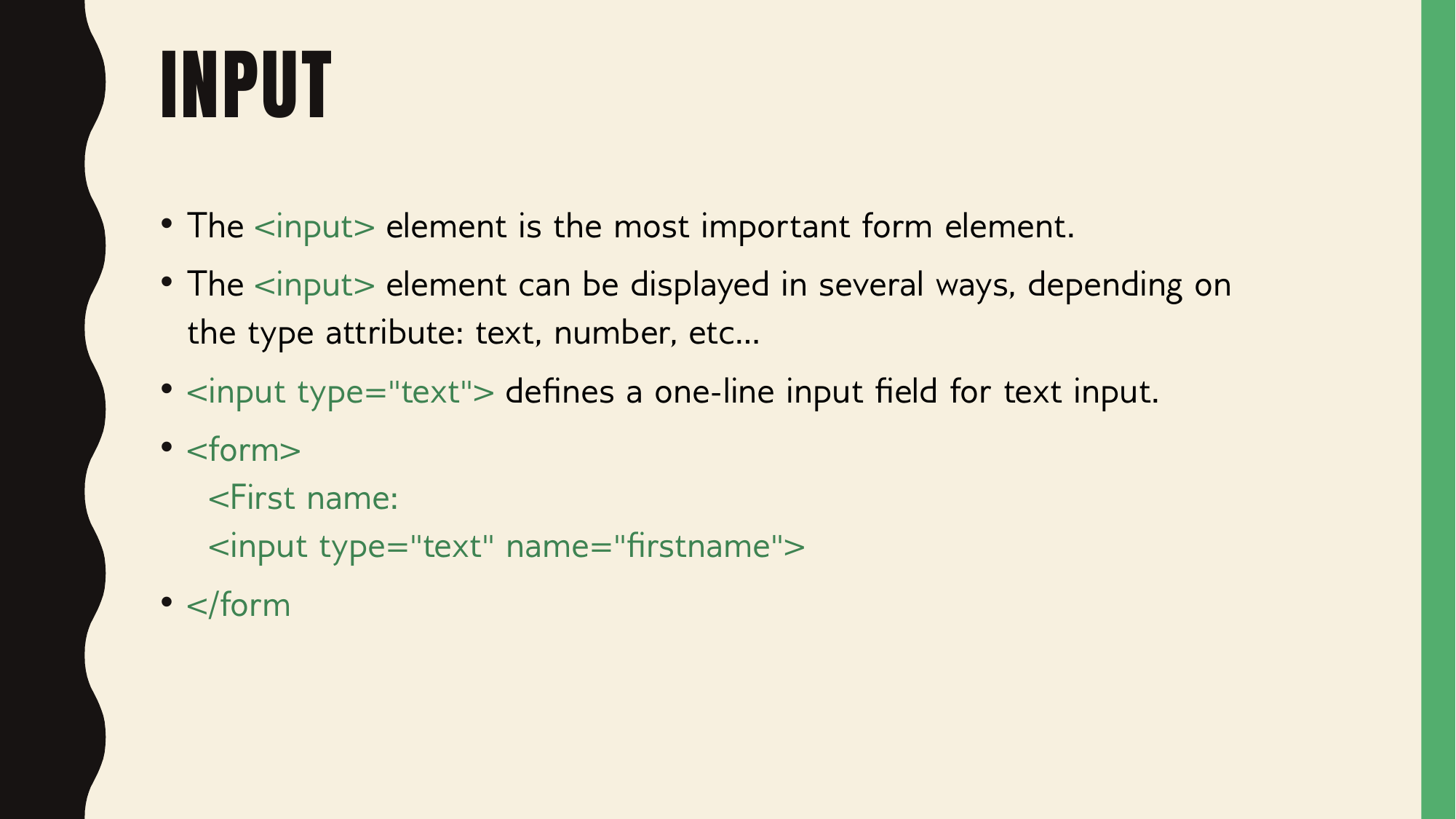

# Input
The <input> element is the most important form element.
The <input> element can be displayed in several ways, depending on the type attribute: text, number, etc…
<input type="text"> defines a one-line input field for text input.
<form>
  <First name:
  <input type="text" name="firstname">
</form